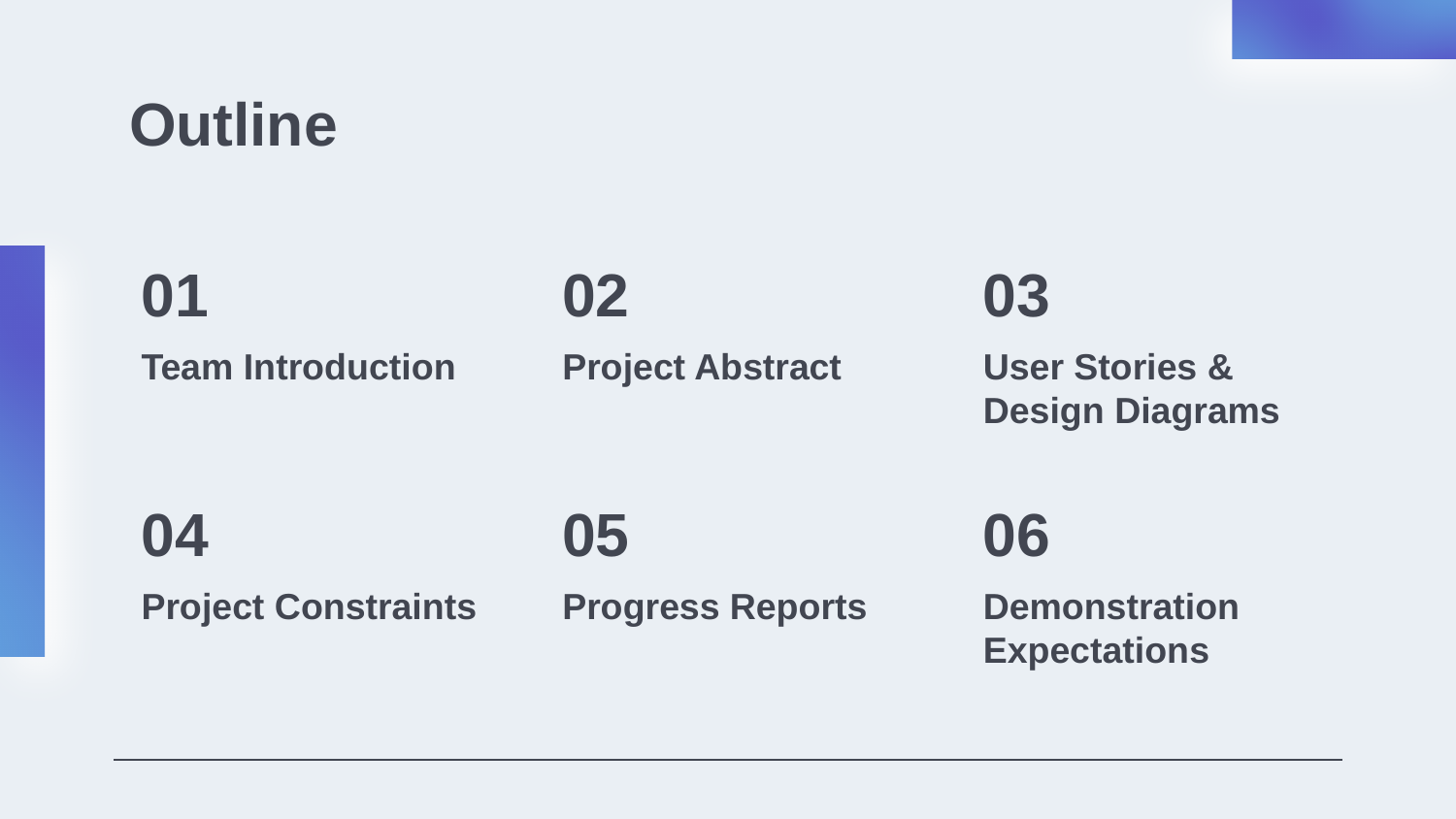

# Outline
01
02
03
Team Introduction
Project Abstract
User Stories & Design Diagrams
04
05
06
Project Constraints
Progress Reports
Demonstration Expectations